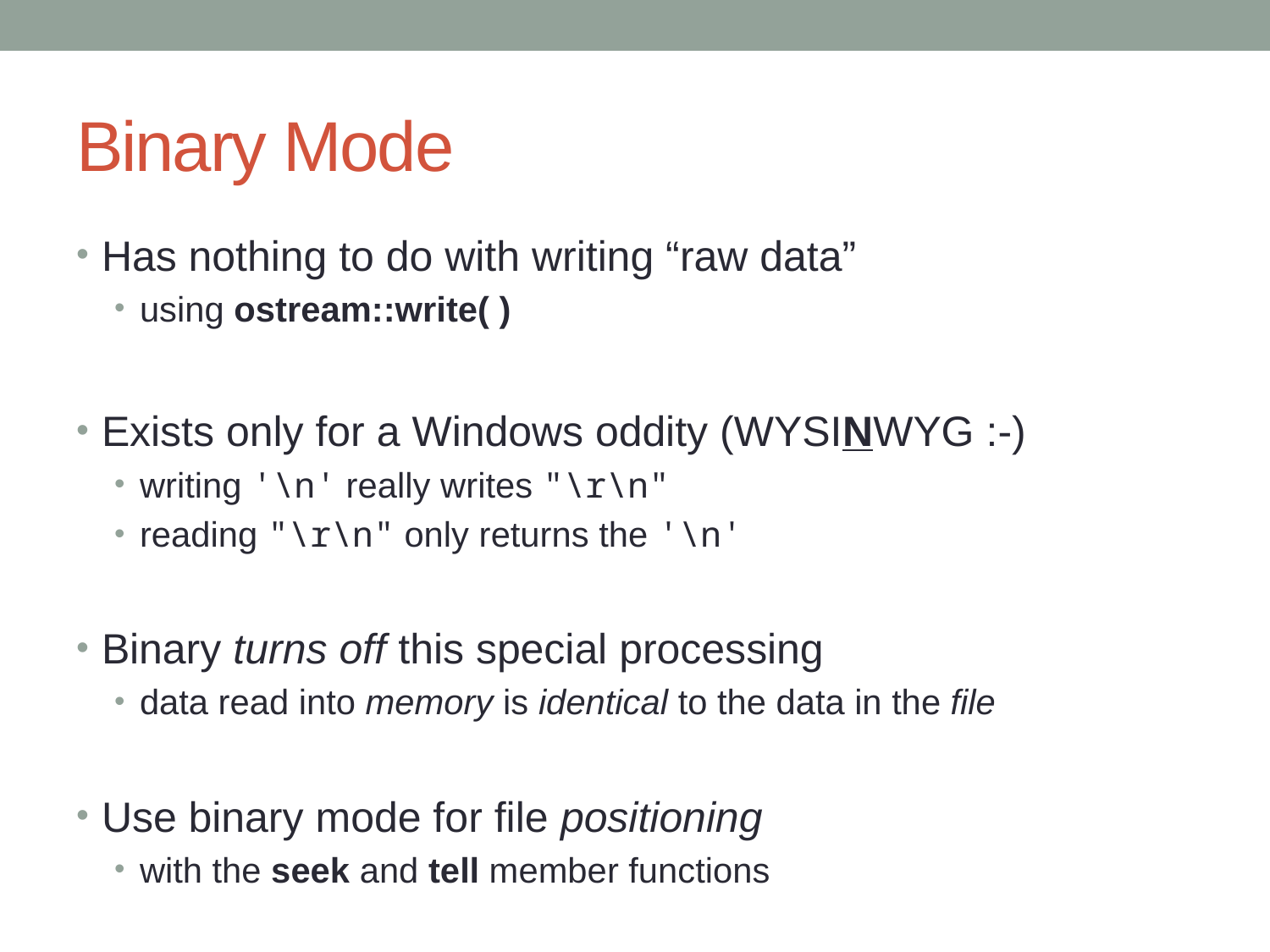

# Binary Mode
Has nothing to do with writing “raw data”
using ostream::write( )

Exists only for a Windows oddity (WYSINWYG :-)
writing '\n' really writes "\r\n"
reading "\r\n" only returns the '\n'

Binary turns off this special processing
data read into memory is identical to the data in the file

Use binary mode for file positioning
with the seek and tell member functions